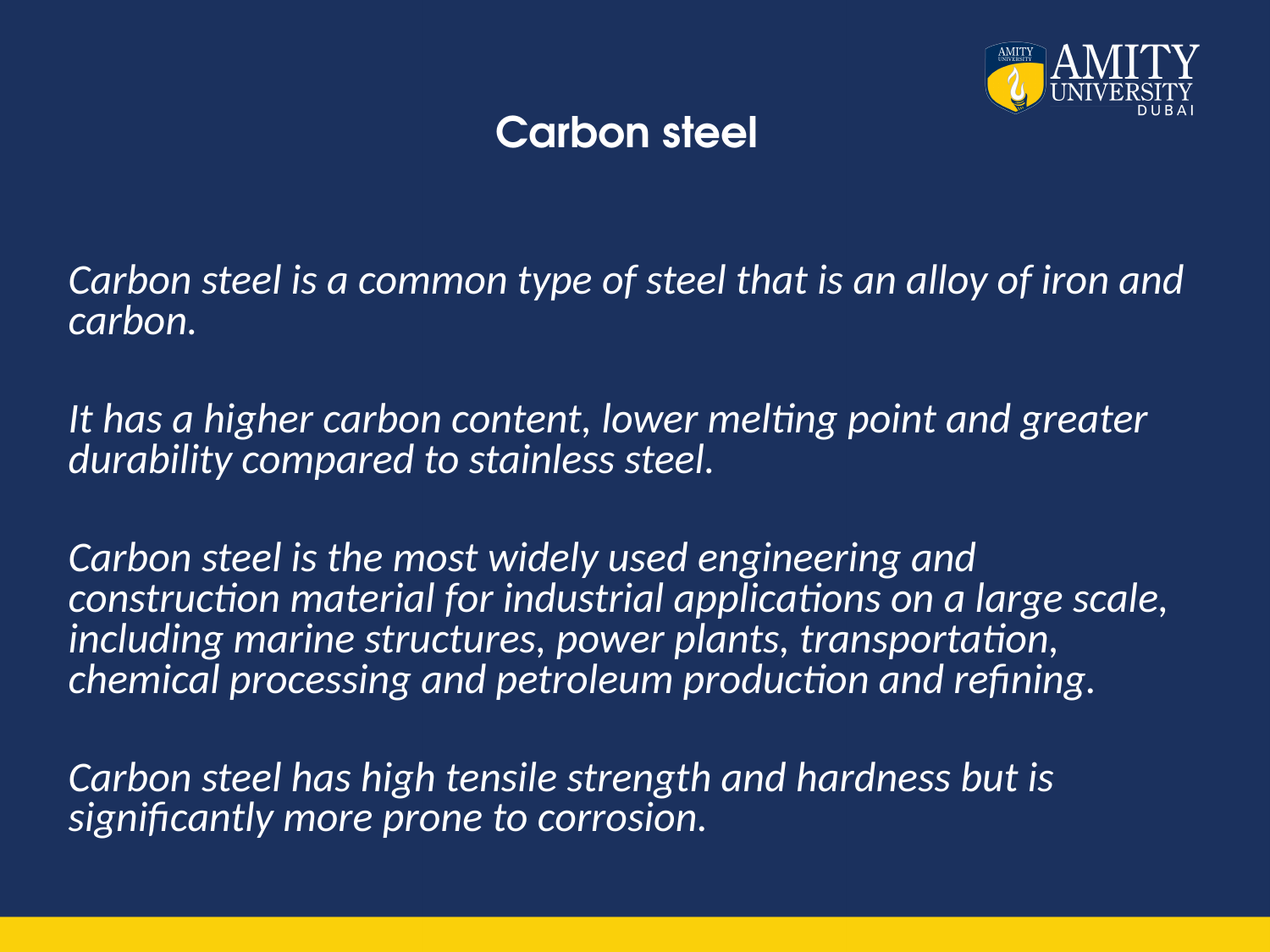

# Carbon steel
Carbon steel is a common type of steel that is an alloy of iron and carbon.

It has a higher carbon content, lower melting point and greater durability compared to stainless steel.

Carbon steel is the most widely used engineering and construction material for industrial applications on a large scale, including marine structures, power plants, transportation, chemical processing and petroleum production and refining.

Carbon steel has high tensile strength and hardness but is significantly more prone to corrosion.